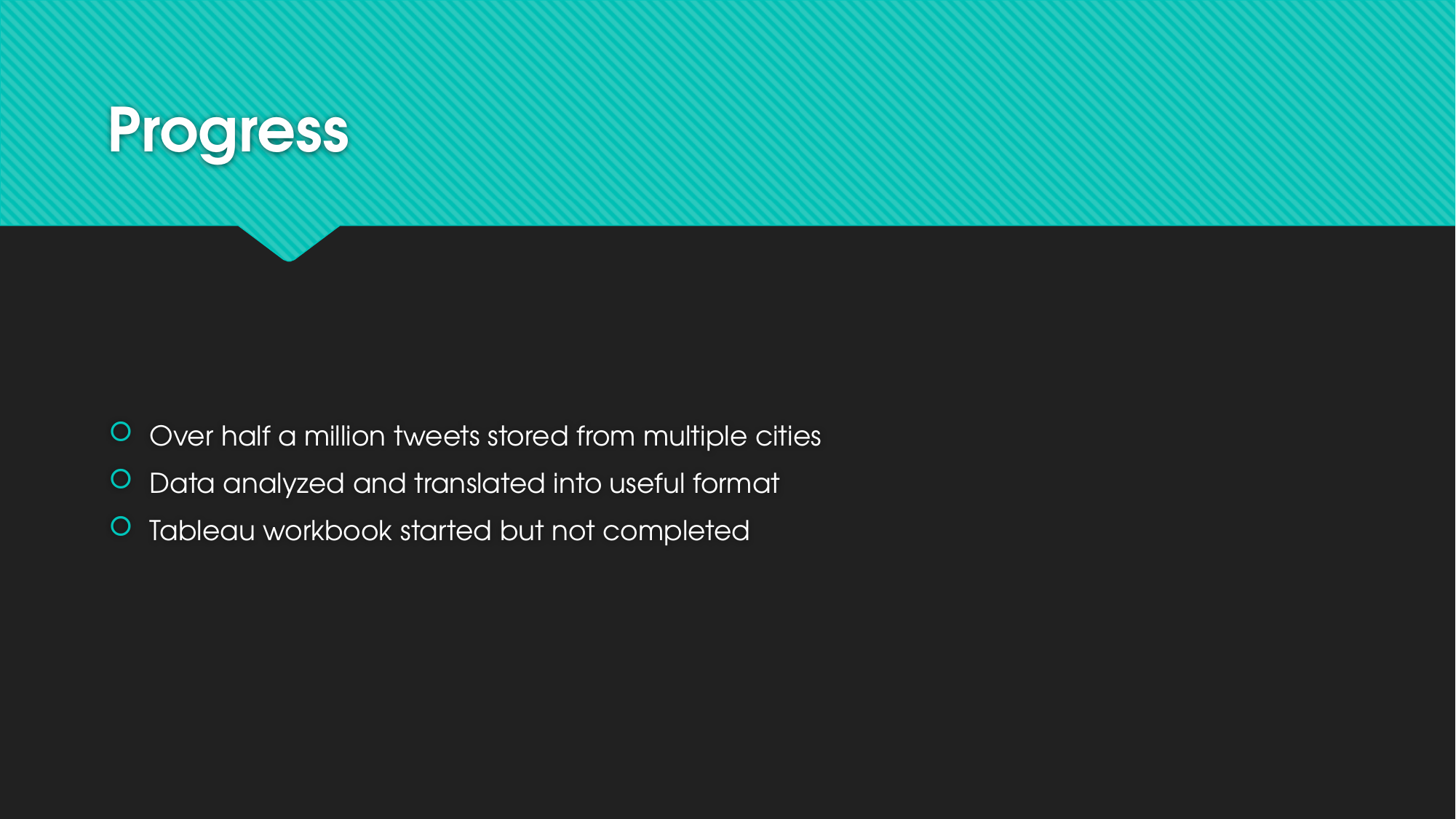

# Progress
Over half a million tweets stored from multiple cities
Data analyzed and translated into useful format
Tableau workbook started but not completed